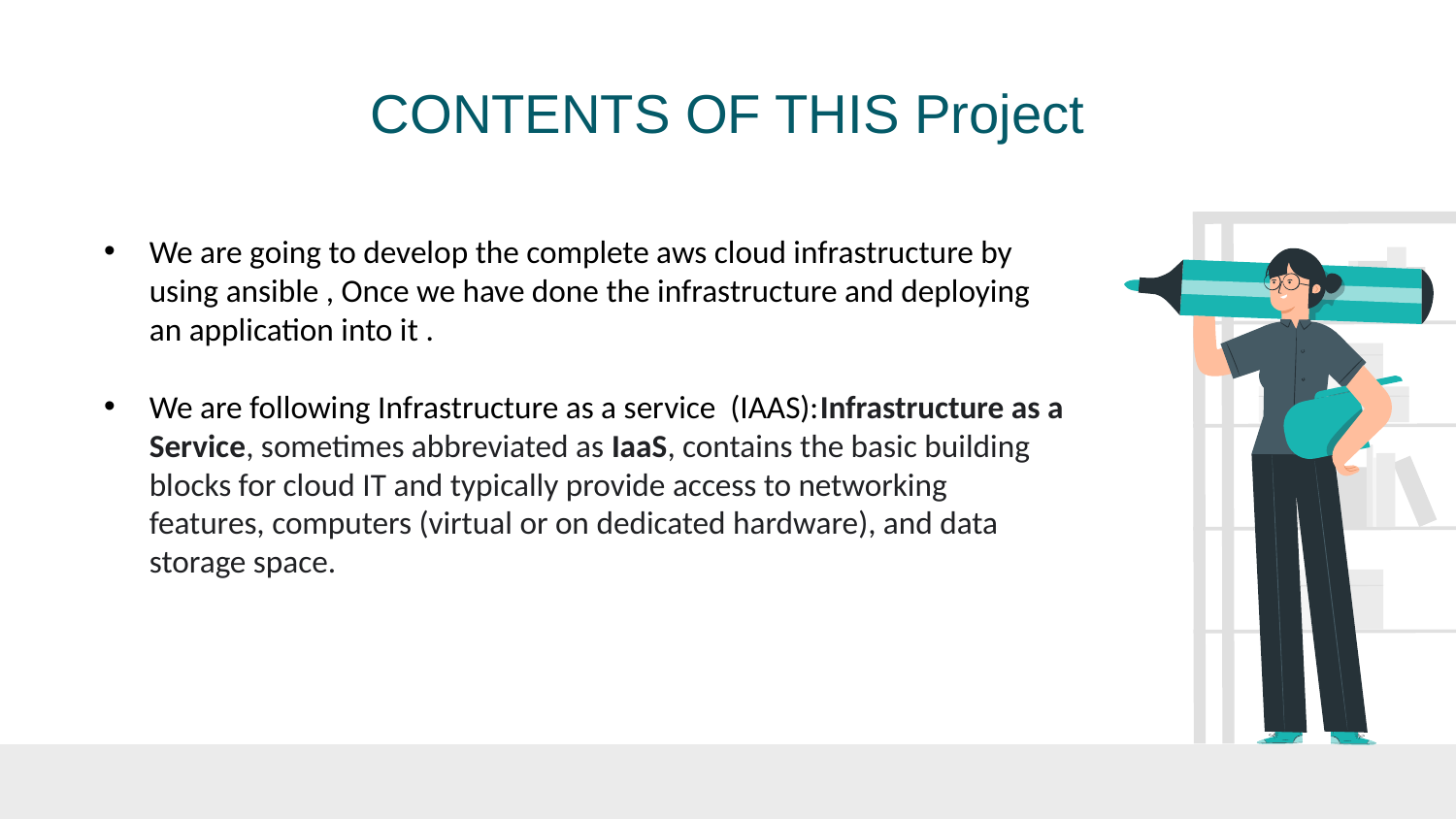

# CONTENTS OF THIS Project

We are going to develop the complete aws cloud infrastructure by using ansible , Once we have done the infrastructure and deploying an application into it .

We are following Infrastructure as a service  (IAAS):Infrastructure as a Service, sometimes abbreviated as IaaS, contains the basic building blocks for cloud IT and typically provide access to networking features, computers (virtual or on dedicated hardware), and data storage space.